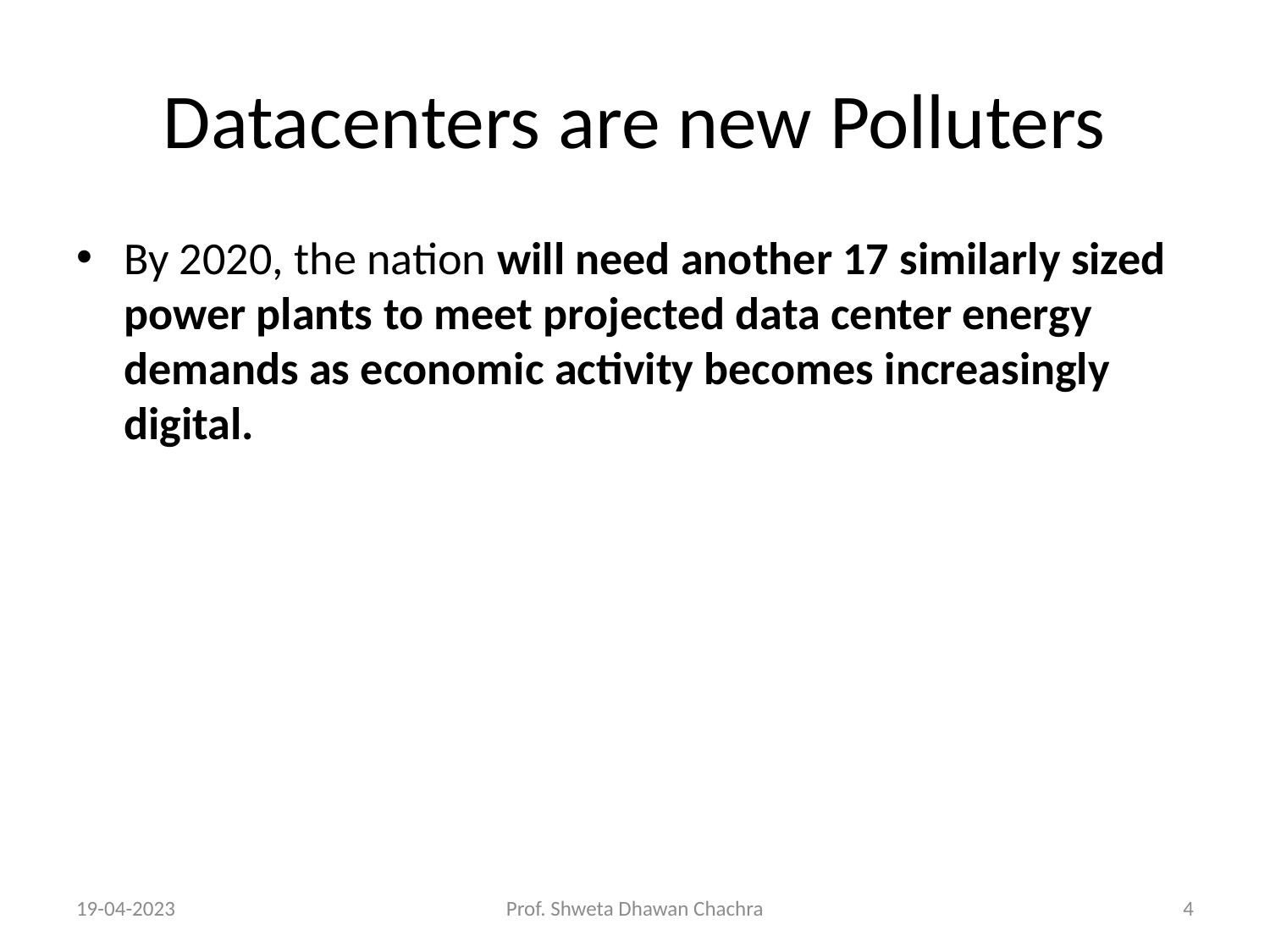

# Datacenters are new Polluters
By 2020, the nation will need another 17 similarly sized power plants to meet projected data center energy demands as economic activity becomes increasingly digital.

19-04-2023
Prof. Shweta Dhawan Chachra
4